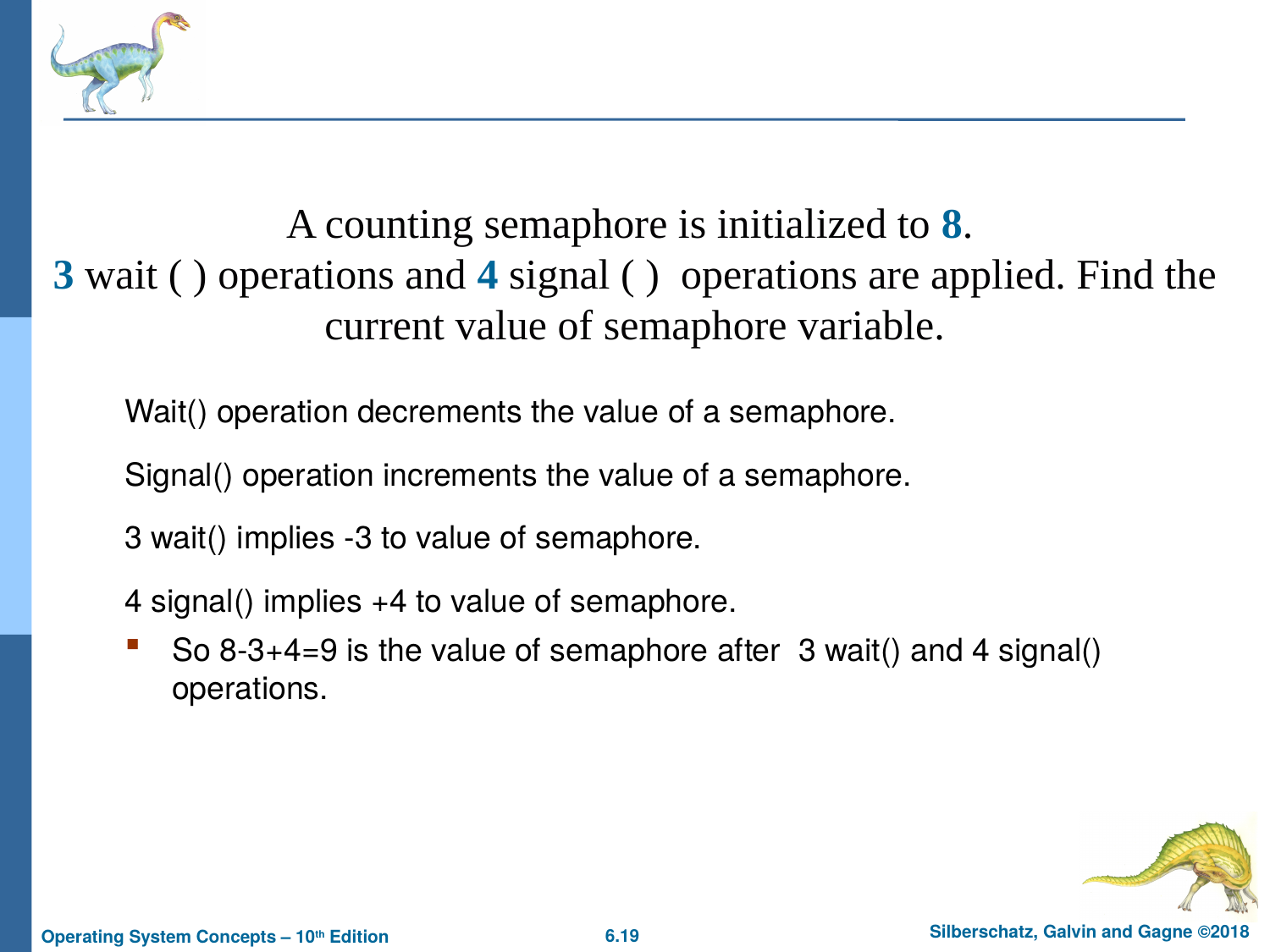

# A counting semaphore is initialized to 8.  3 wait ( ) operations and 4 signal ( )  operations are applied. Find the current value of semaphore variable.
Wait() operation decrements the value of a semaphore.
Signal() operation increments the value of a semaphore.
3 wait() implies -3 to value of semaphore.
4 signal() implies +4 to value of semaphore.
So 8-3+4=9 is the value of semaphore after  3 wait() and 4 signal() operations.